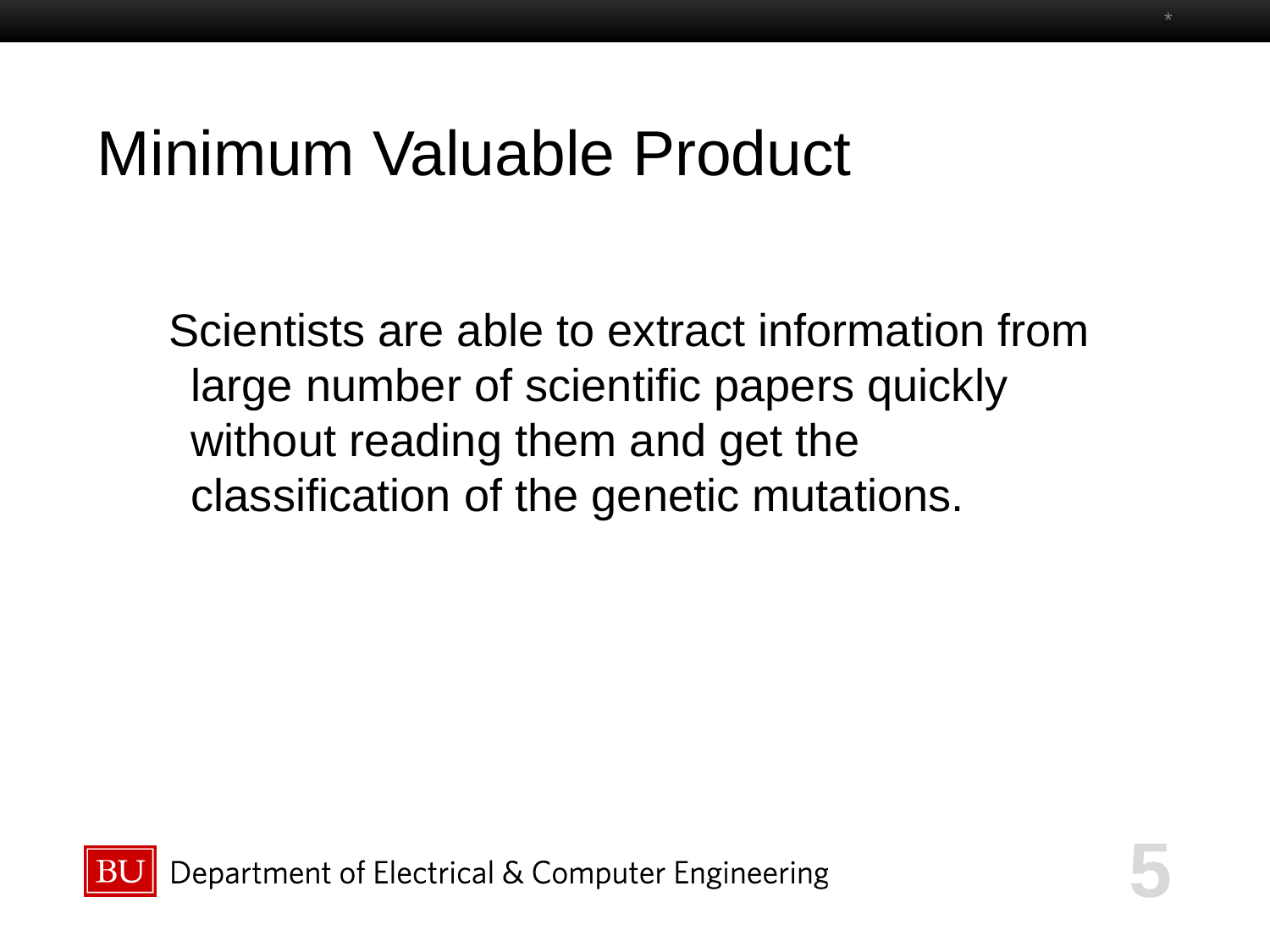

*
# Minimum Valuable Product

  Scientists are able to extract information from large number of scientific papers quickly without reading them and get the classification of the genetic mutations.

5